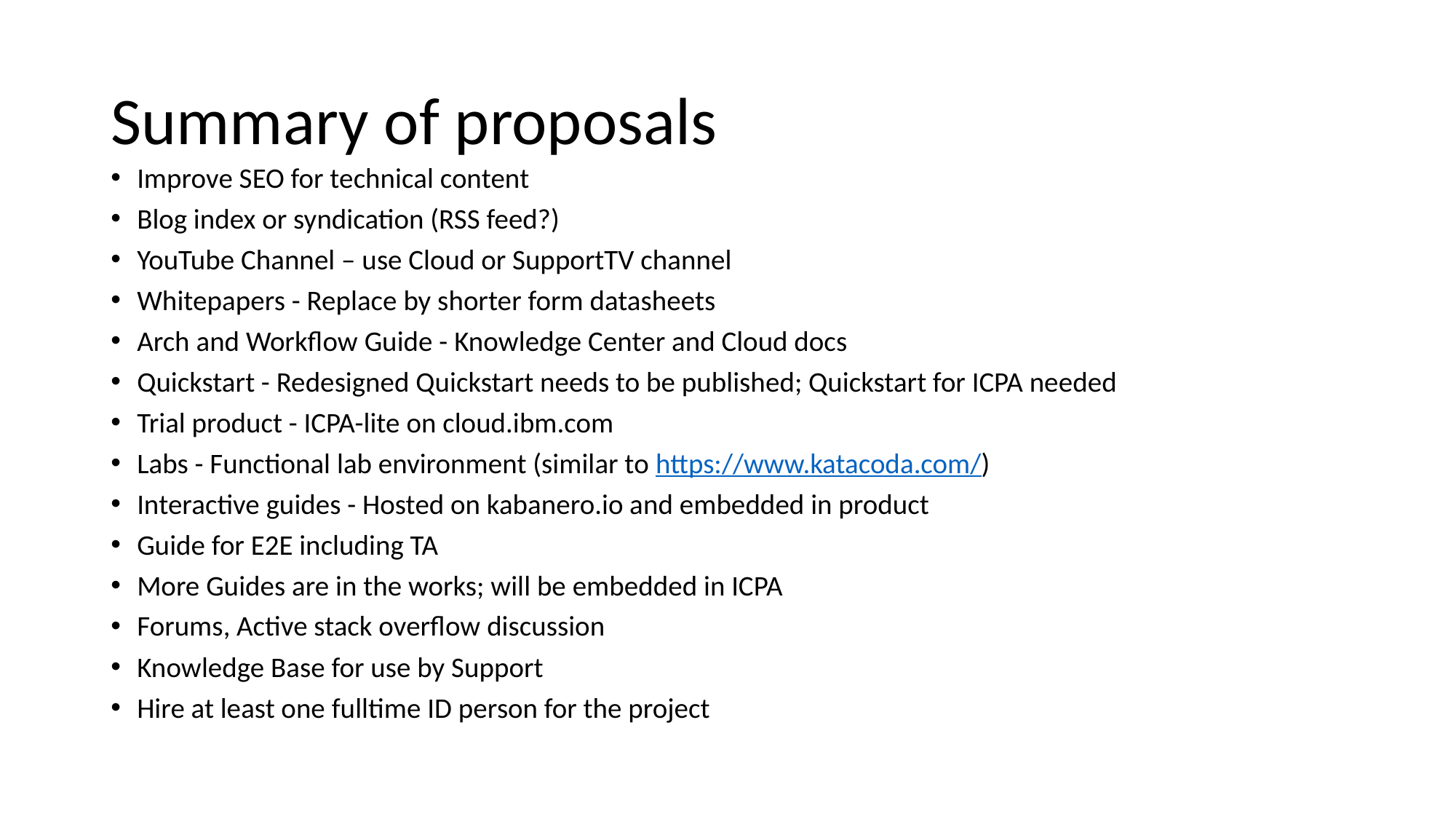

# Summary of proposals
Improve SEO for technical content
Blog index or syndication (RSS feed?)
YouTube Channel – use Cloud or SupportTV channel
Whitepapers - Replace by shorter form datasheets
Arch and Workflow Guide - Knowledge Center and Cloud docs
Quickstart - Redesigned Quickstart needs to be published; Quickstart for ICPA needed
Trial product - ICPA-lite on cloud.ibm.com
Labs - Functional lab environment (similar to https://www.katacoda.com/)
Interactive guides - Hosted on kabanero.io and embedded in product
Guide for E2E including TA
More Guides are in the works; will be embedded in ICPA
Forums, Active stack overflow discussion
Knowledge Base for use by Support
Hire at least one fulltime ID person for the project